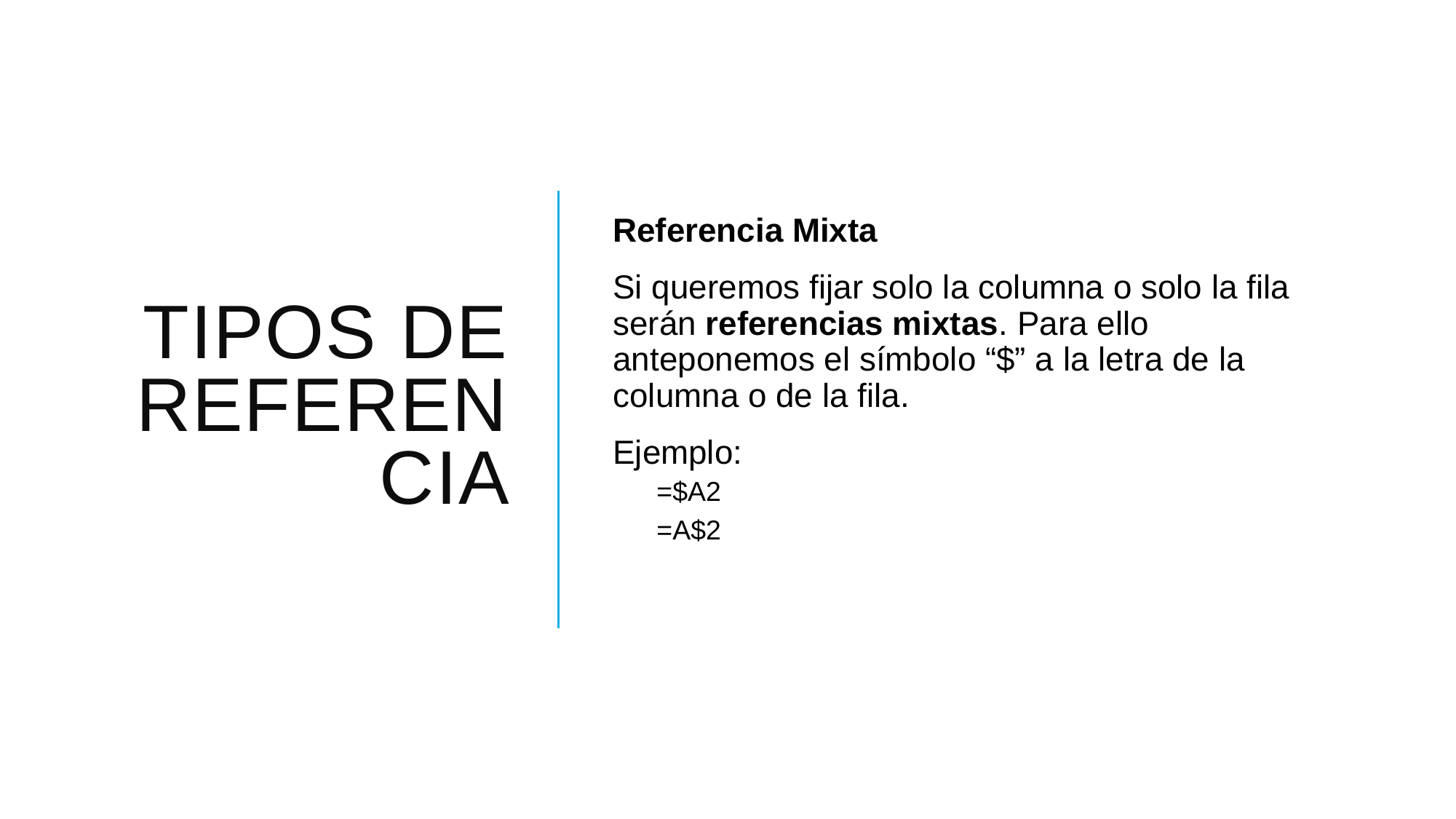

# Tipos de referencia
Referencia Mixta
Si queremos fijar solo la columna o solo la fila serán referencias mixtas. Para ello anteponemos el símbolo “$” a la letra de la columna o de la fila.
Ejemplo:
=$A2
=A$2